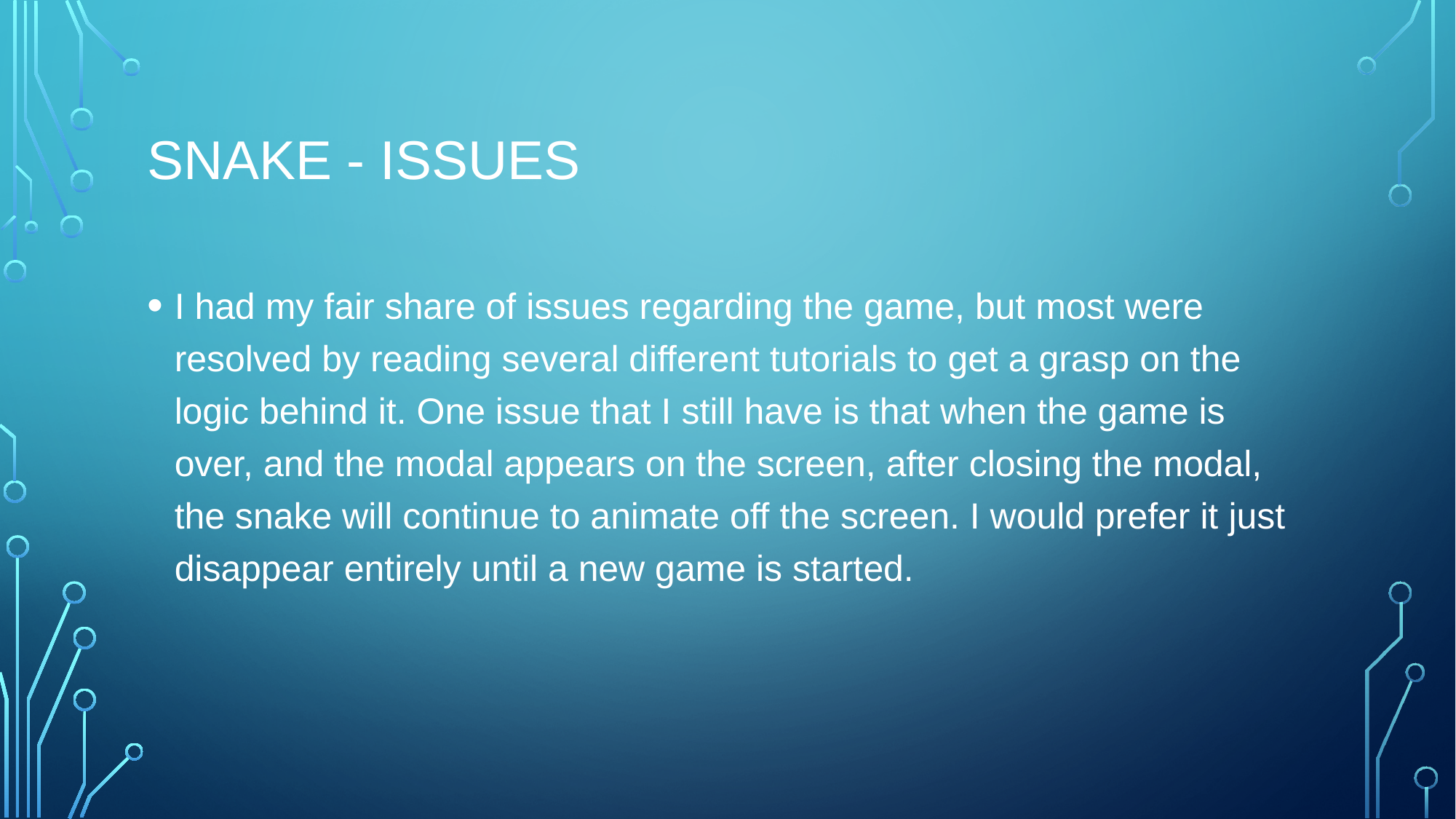

# Snake - Issues
I had my fair share of issues regarding the game, but most were resolved by reading several different tutorials to get a grasp on the logic behind it. One issue that I still have is that when the game is over, and the modal appears on the screen, after closing the modal, the snake will continue to animate off the screen. I would prefer it just disappear entirely until a new game is started.